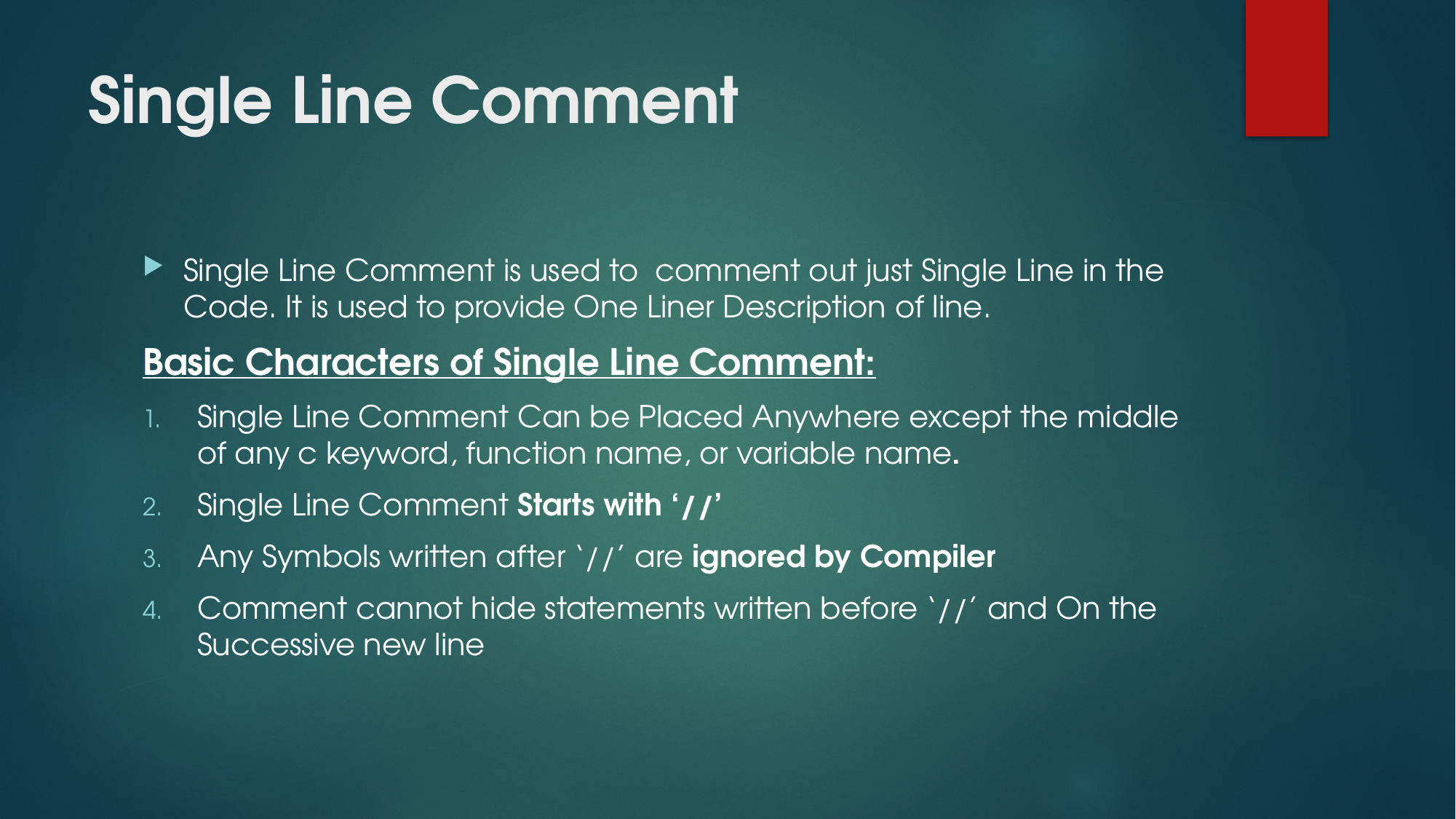

# Single Line Comment
Single Line Comment is used to  comment out just Single Line in the Code. It is used to provide One Liner Description of line.
Basic Characters of Single Line Comment:
Single Line Comment Can be Placed Anywhere except the middle of any c keyword, function name, or variable name.
Single Line Comment Starts with ‘//’
Any Symbols written after ‘//’ are ignored by Compiler
Comment cannot hide statements written before ‘//’ and On the Successive new line